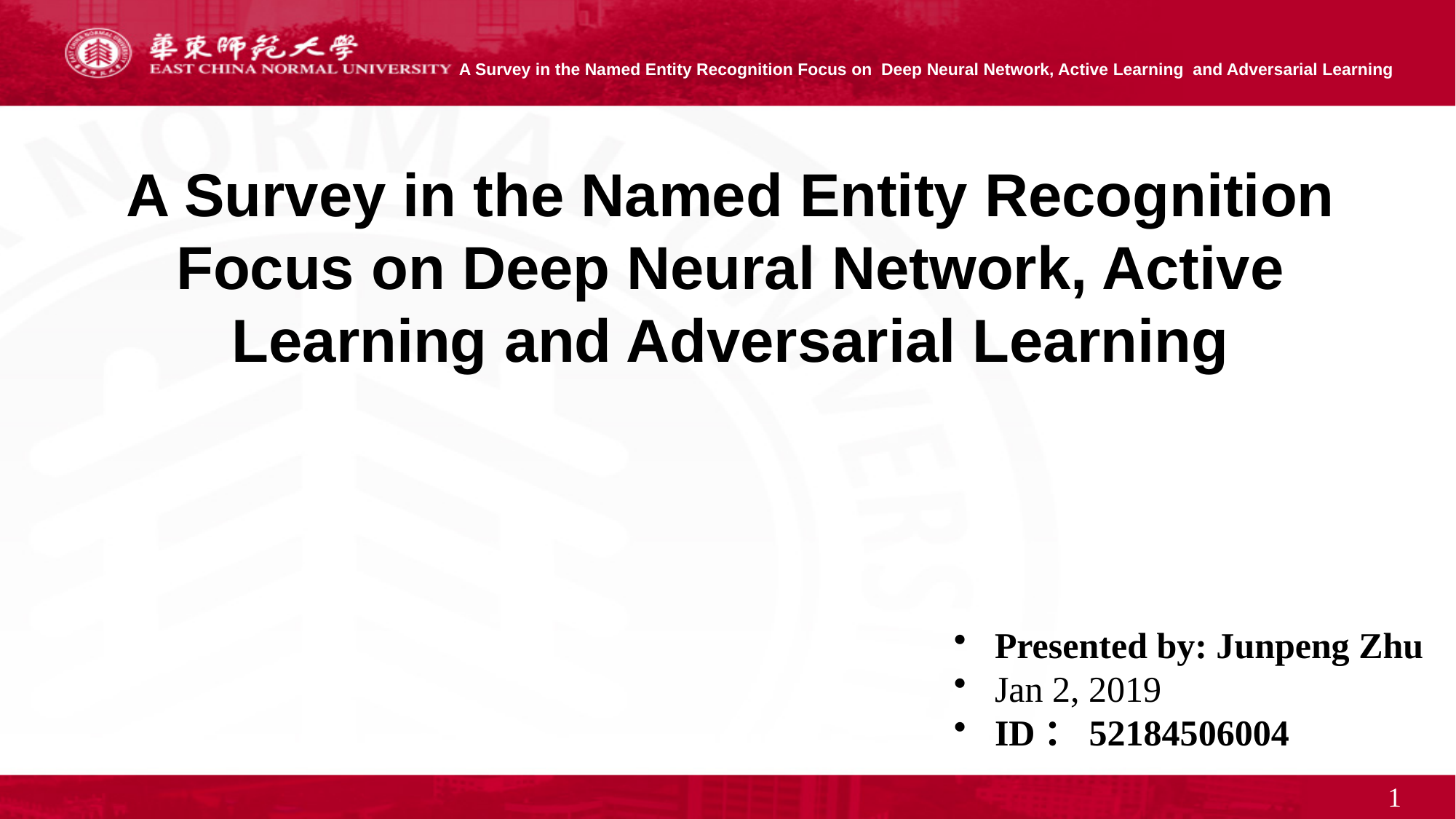

# A Survey in the Named Entity Recognition Focus on Deep Neural Network, Active Learning and Adversarial Learning
Presented by: Junpeng Zhu
Jan 2, 2019
ID：52184506004
1